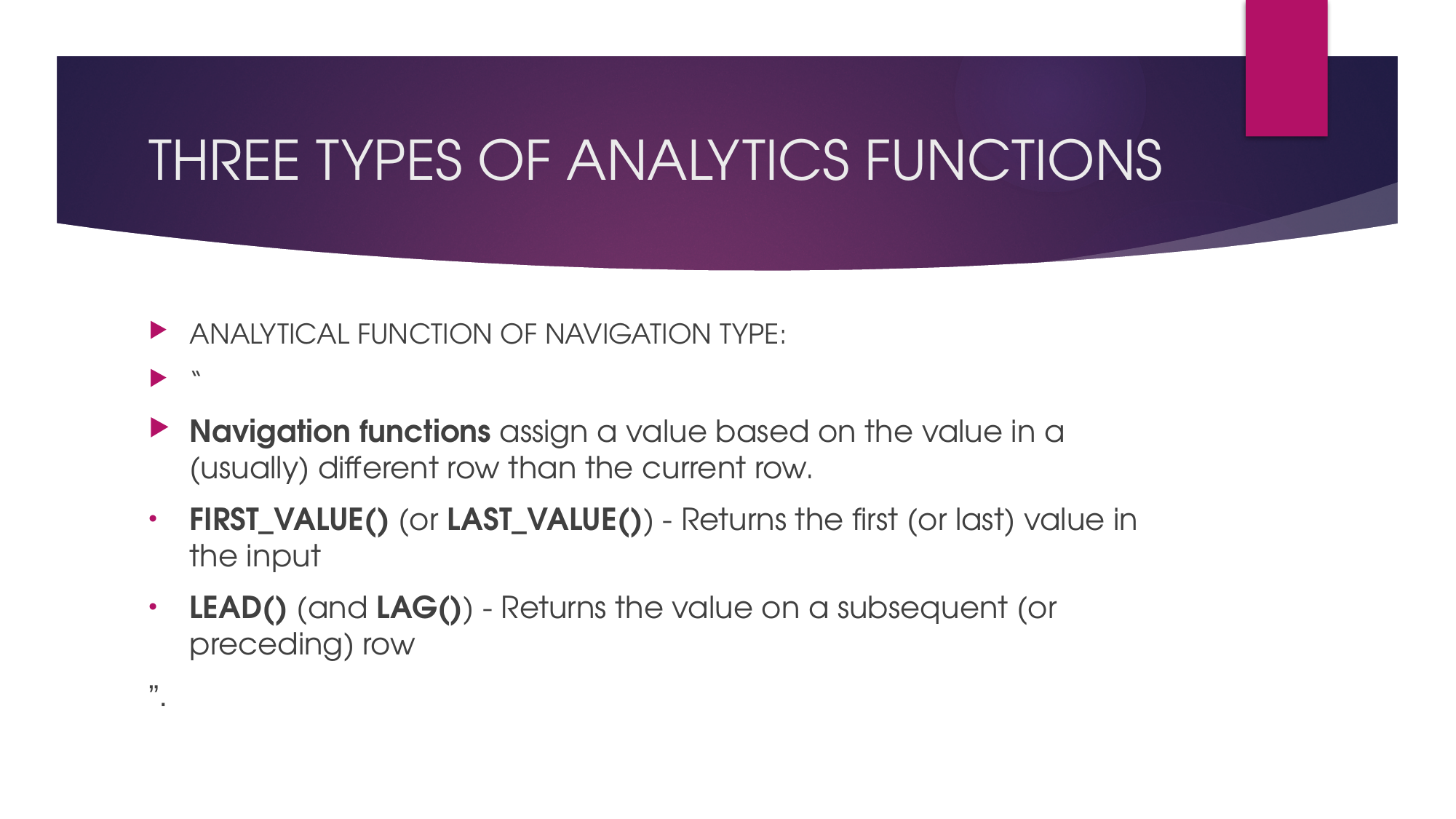

# THREE TYPES OF ANALYTICS FUNCTIONS
ANALYTICAL FUNCTION OF NAVIGATION TYPE:
“
Navigation functions assign a value based on the value in a (usually) different row than the current row.
FIRST_VALUE() (or LAST_VALUE()) - Returns the first (or last) value in the input
LEAD() (and LAG()) - Returns the value on a subsequent (or preceding) row
”.